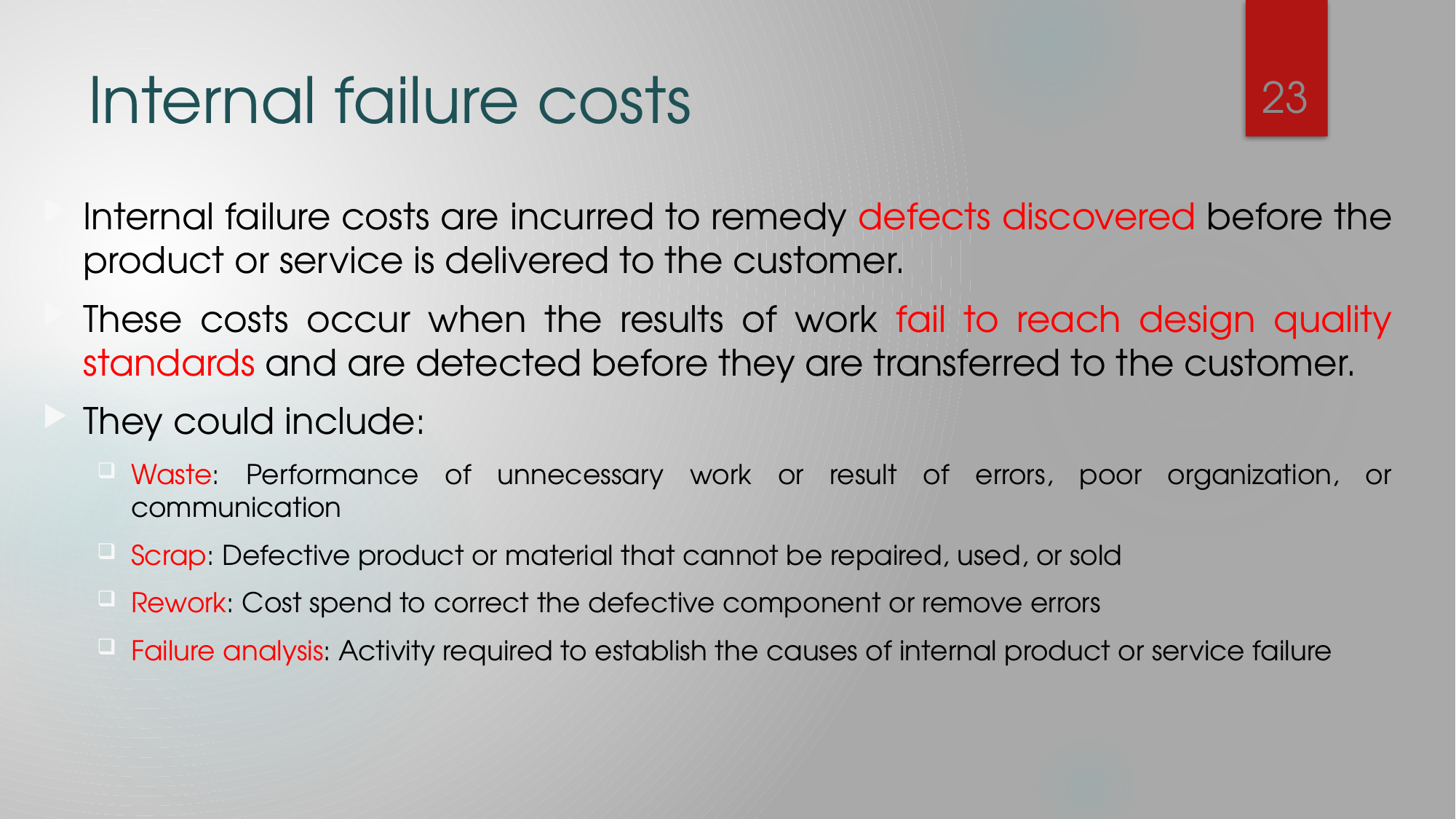

23
# Internal failure costs
Internal failure costs are incurred to remedy defects discovered before the product or service is delivered to the customer.
These costs occur when the results of work fail to reach design quality standards and are detected before they are transferred to the customer.
They could include:
Waste: Performance of unnecessary work or result of errors, poor organization, or communication
Scrap: Defective product or material that cannot be repaired, used, or sold
Rework: Cost spend to correct the defective component or remove errors
Failure analysis: Activity required to establish the causes of internal product or service failure